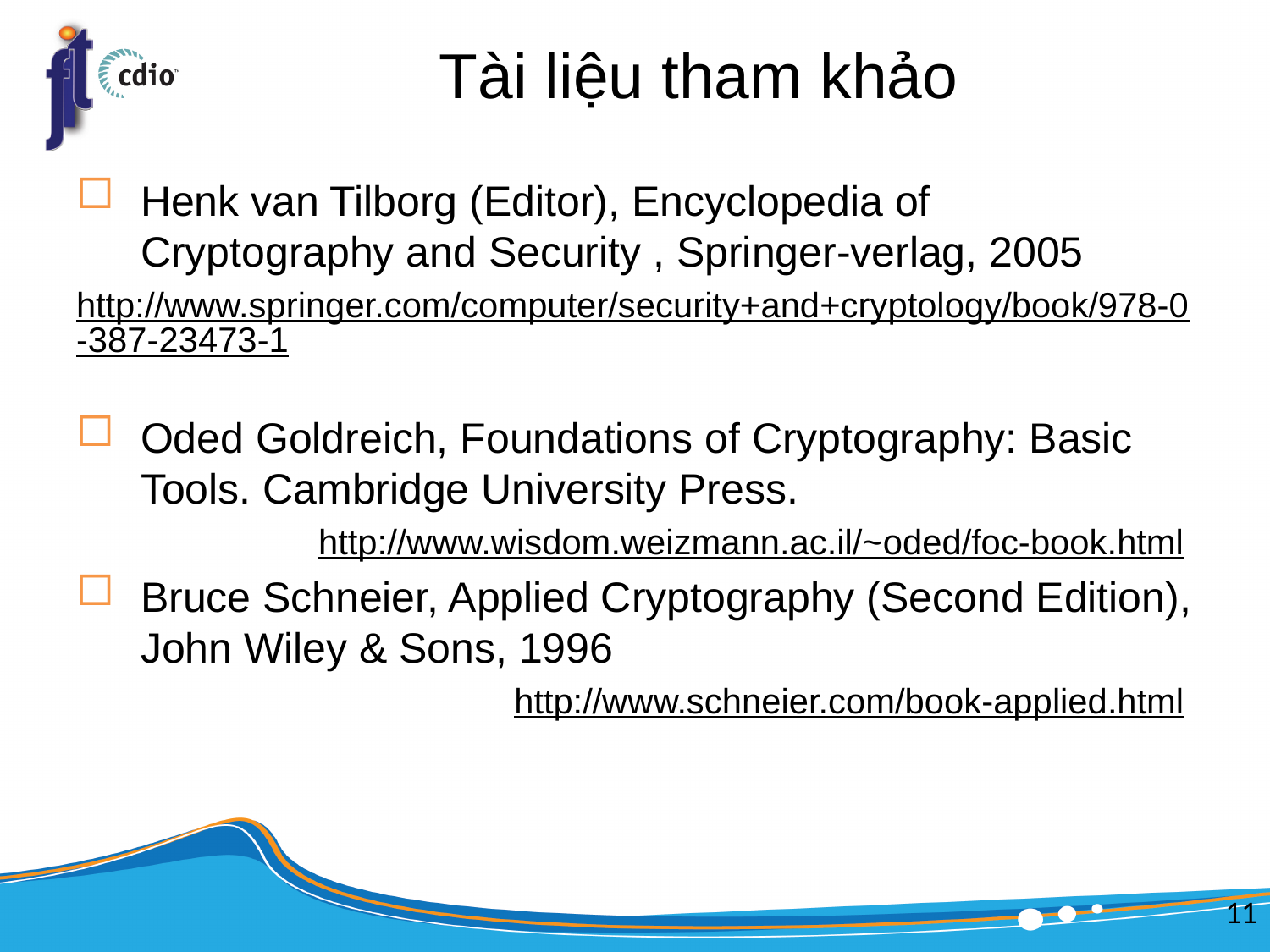

# Tài liệu tham khảo
Henk van Tilborg (Editor), Encyclopedia of Cryptography and Security , Springer-verlag, 2005
http://www.springer.com/computer/security+and+cryptology/book/978-0-387-23473-1
Oded Goldreich, Foundations of Cryptography: Basic Tools. Cambridge University Press.
http://www.wisdom.weizmann.ac.il/~oded/foc-book.html
Bruce Schneier, Applied Cryptography (Second Edition), John Wiley & Sons, 1996
http://www.schneier.com/book-applied.html
11